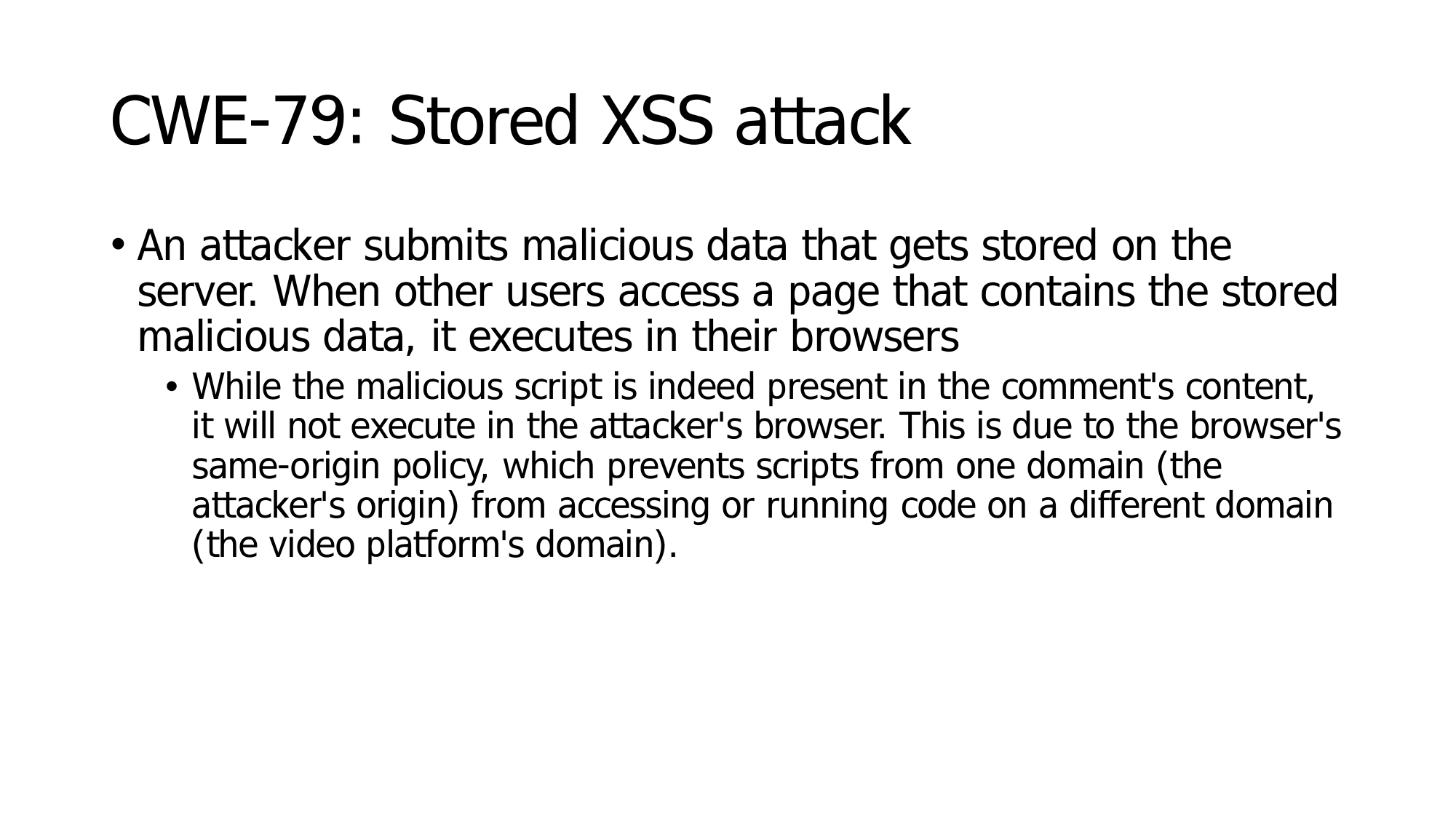

# CWE-79: Stored XSS attack
An attacker submits malicious data that gets stored on the server. When other users access a page that contains the stored malicious data, it executes in their browsers
While the malicious script is indeed present in the comment's content, it will not execute in the attacker's browser. This is due to the browser's same-origin policy, which prevents scripts from one domain (the attacker's origin) from accessing or running code on a different domain (the video platform's domain).